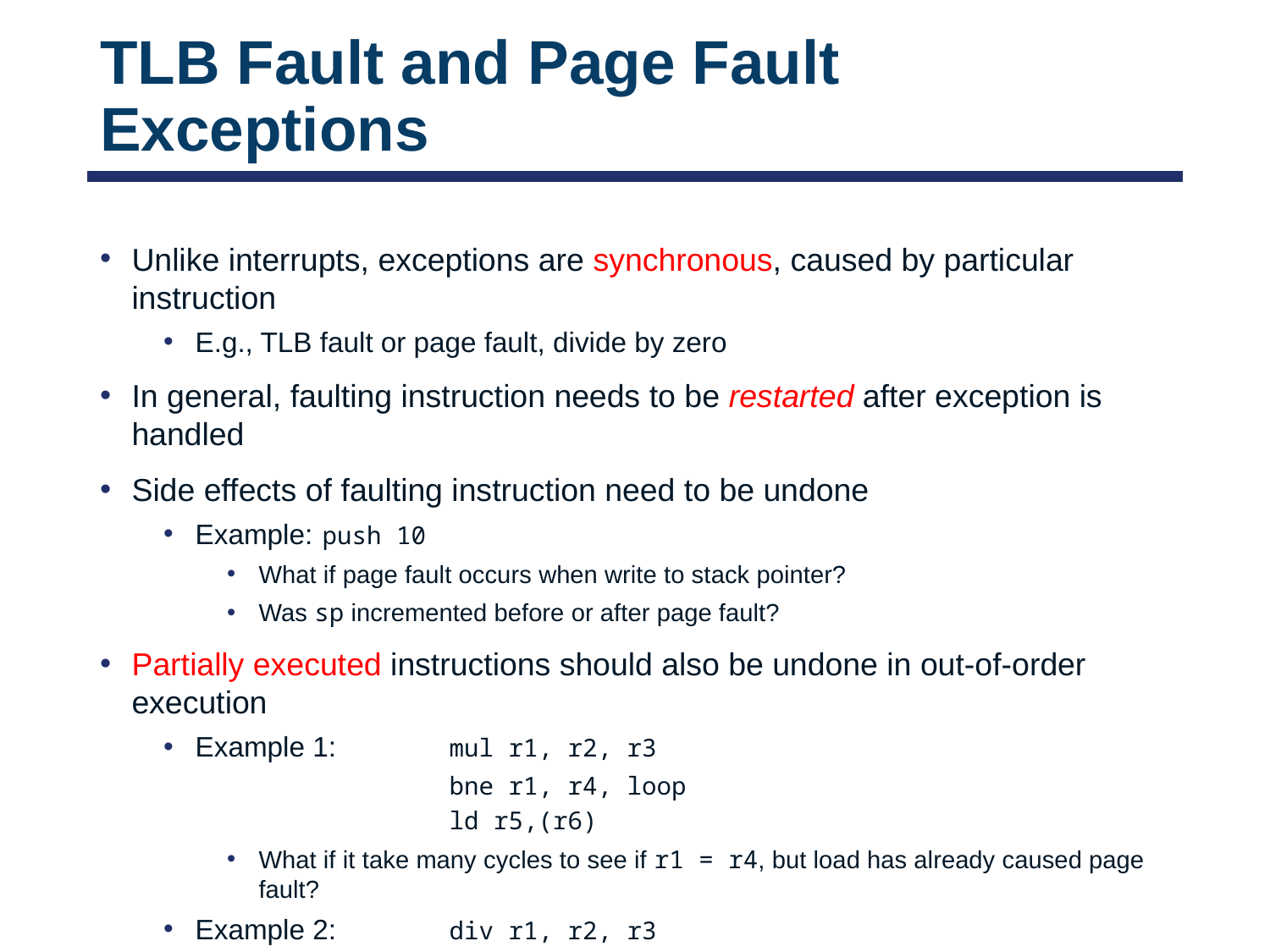

# TLB Fault and Page Fault Exceptions
Unlike interrupts, exceptions are synchronous, caused by particular instruction
E.g., TLB fault or page fault, divide by zero
In general, faulting instruction needs to be restarted after exception is handled
Side effects of faulting instruction need to be undone
Example:	push 10
What if page fault occurs when write to stack pointer?
Was sp incremented before or after page fault?
Partially executed instructions should also be undone in out-of-order execution
Example 1: 	mul r1, r2, r3
	    	bne r1, r4, loop
	    	ld r5,(r6)
What if it take many cycles to see if r1 = r4, but load has already caused page fault?
Example 2:	div r1, r2, r3
		ld r4, (r5)
What if it takes many cycles to discover divide-by-zero, but load has already caused page fault?